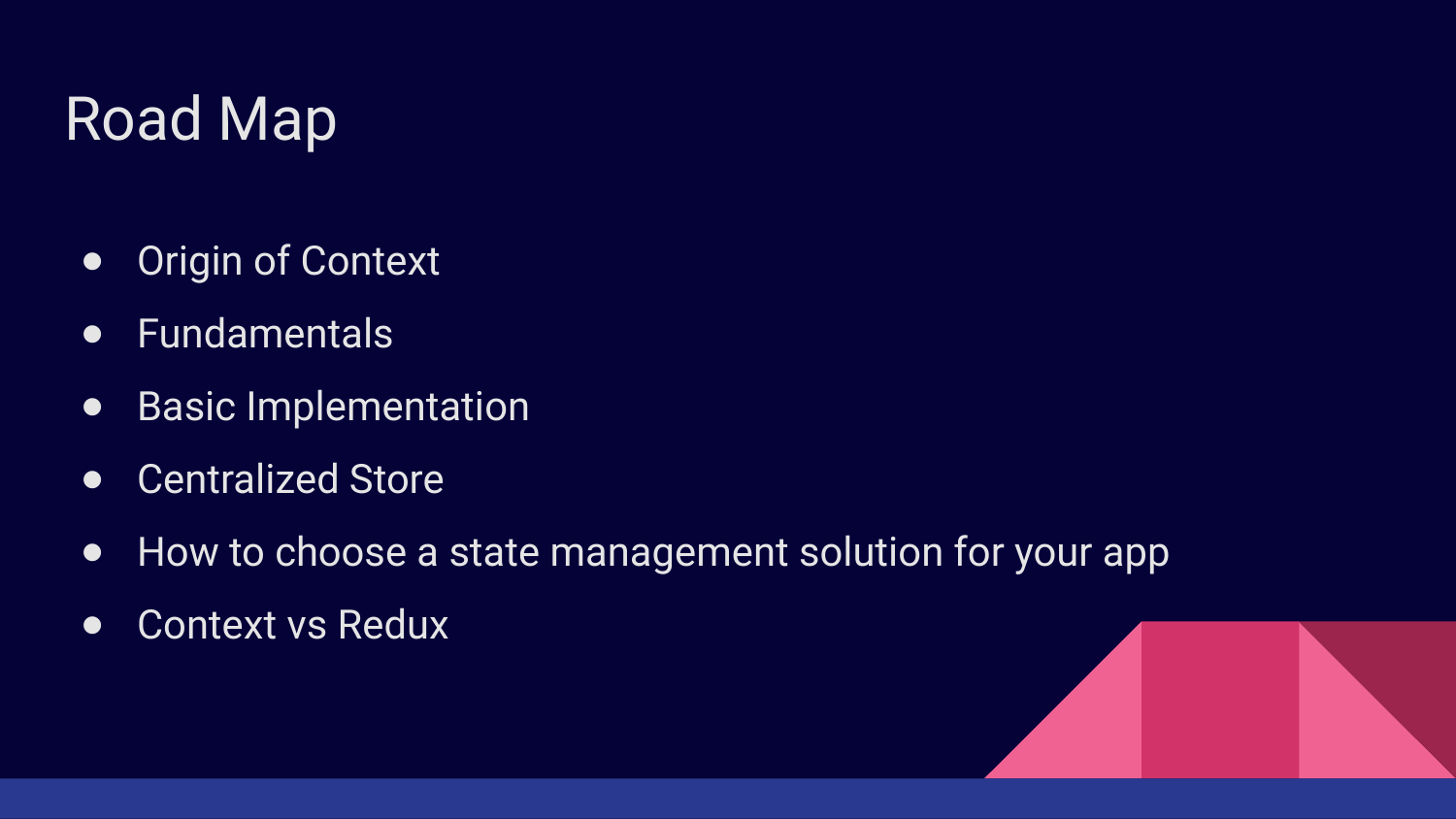

# Road Map
Origin of Context
Fundamentals
Basic Implementation
Centralized Store
How to choose a state management solution for your app
Context vs Redux